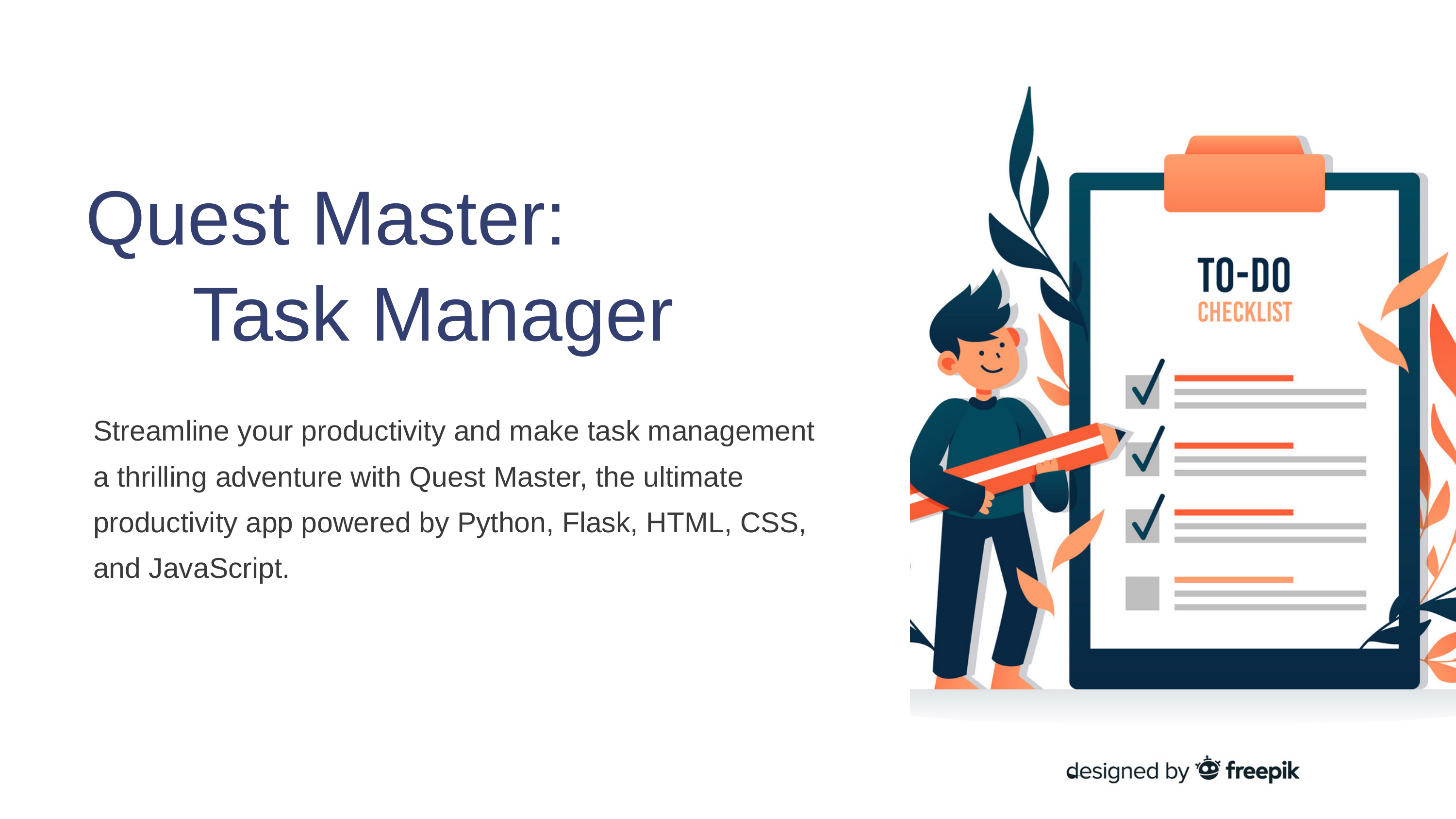

Quest Master:
     Task Manager
Streamline your productivity and make task management a thrilling adventure with Quest Master, the ultimate productivity app powered by Python, Flask, HTML, CSS, and JavaScript.